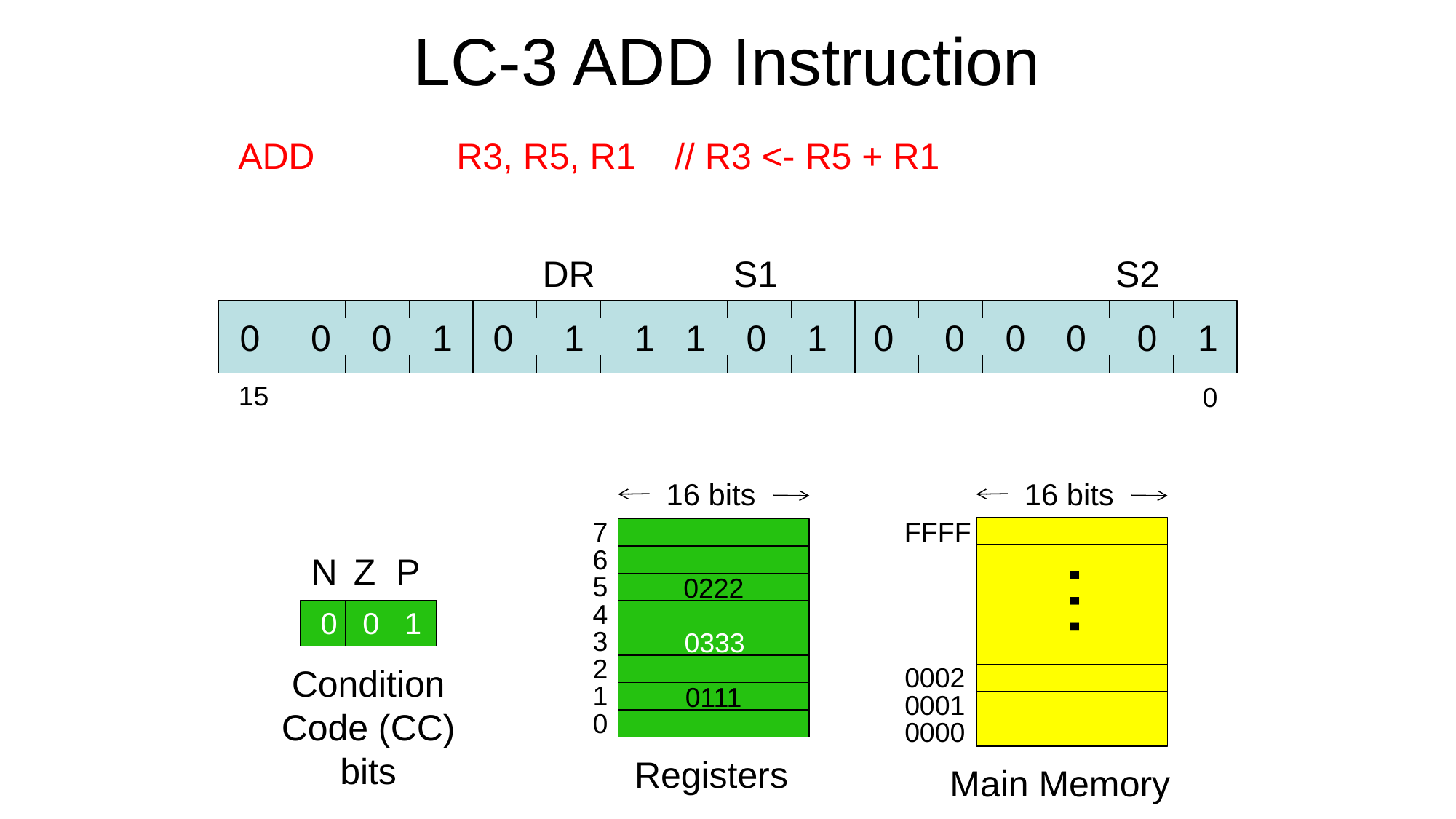

# LC-3 ADD Instruction
ADD		R3, R5, R1	// R3 <- R5 + R1
DR
S1
S2

0     0    0    1    0     1     1   1    0    1
0     0    0    0     0    1
15
0
16 bits
7

6

5
0222
4

3

2

1
0111
0

Registers
16 bits
FFFF
0002
0001
0000

N
Z
P
…
0   0   1
0333

Condition
Code (CC) bits
Main Memory